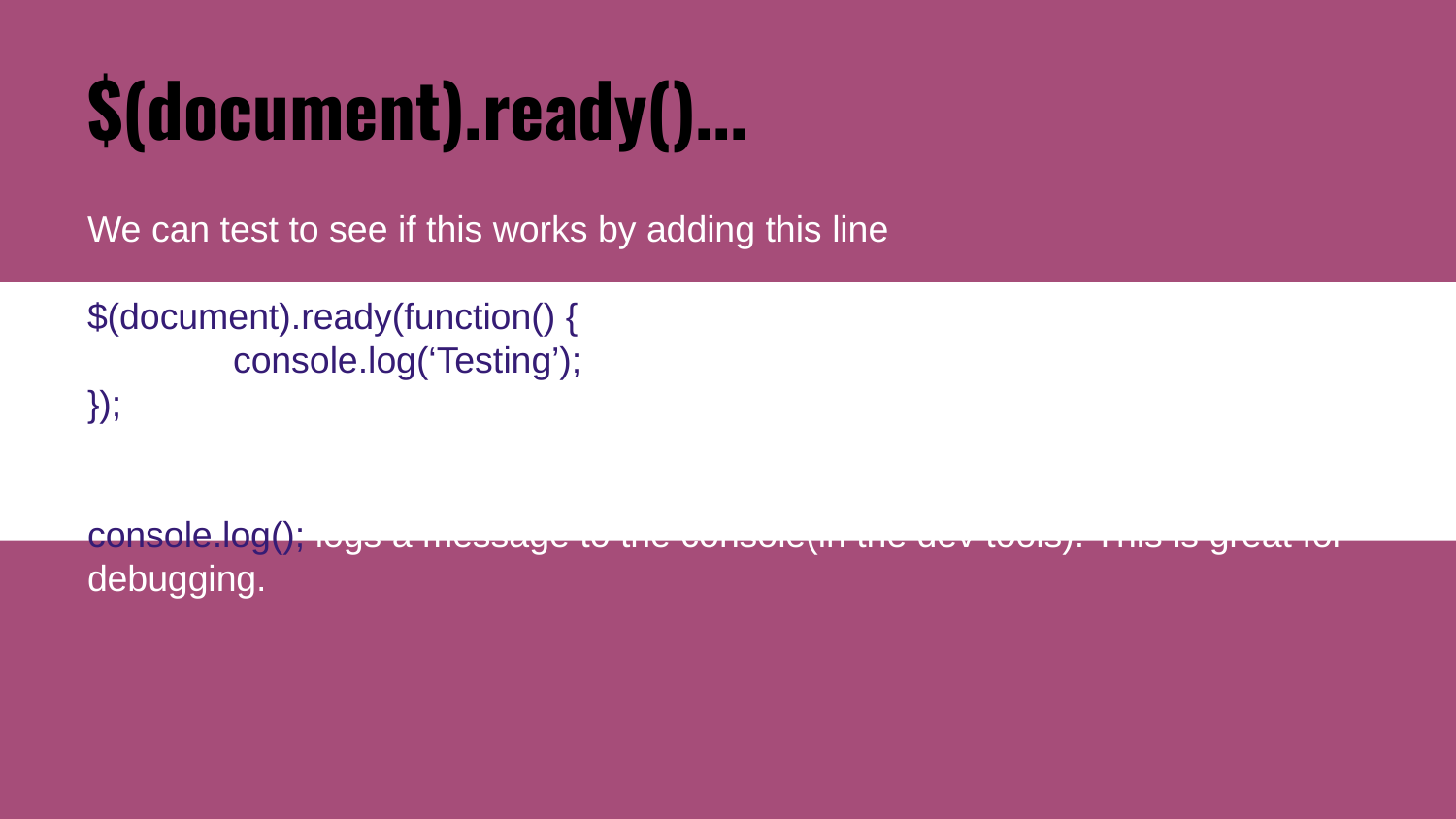

# $(document).ready()...
We can test to see if this works by adding this line

$(document).ready(function() {
	console.log(‘Testing’);
});

console.log(); logs a message to the console(in the dev tools). This is great for debugging.